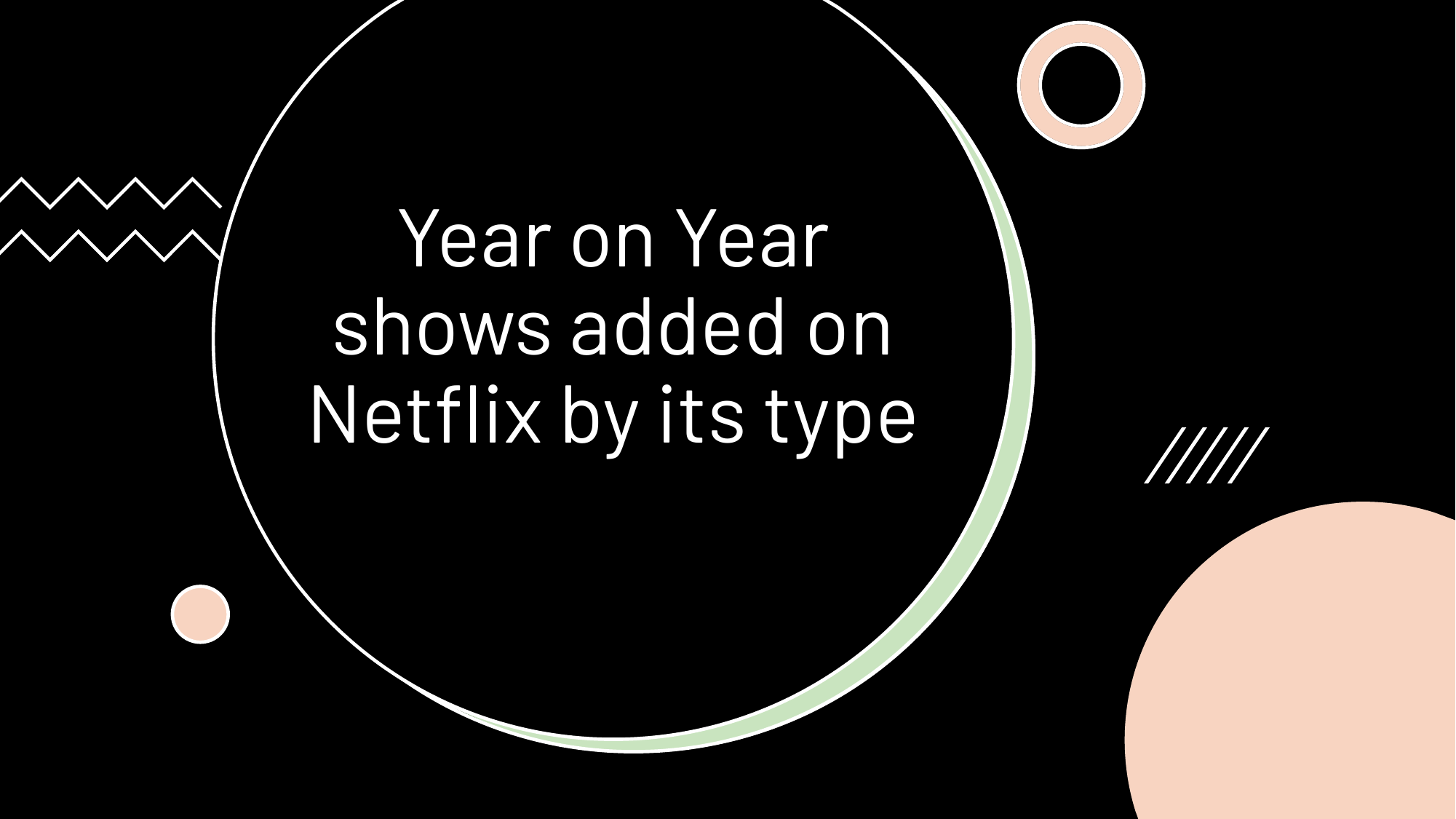

# Year on Year shows added on Netflix by its type